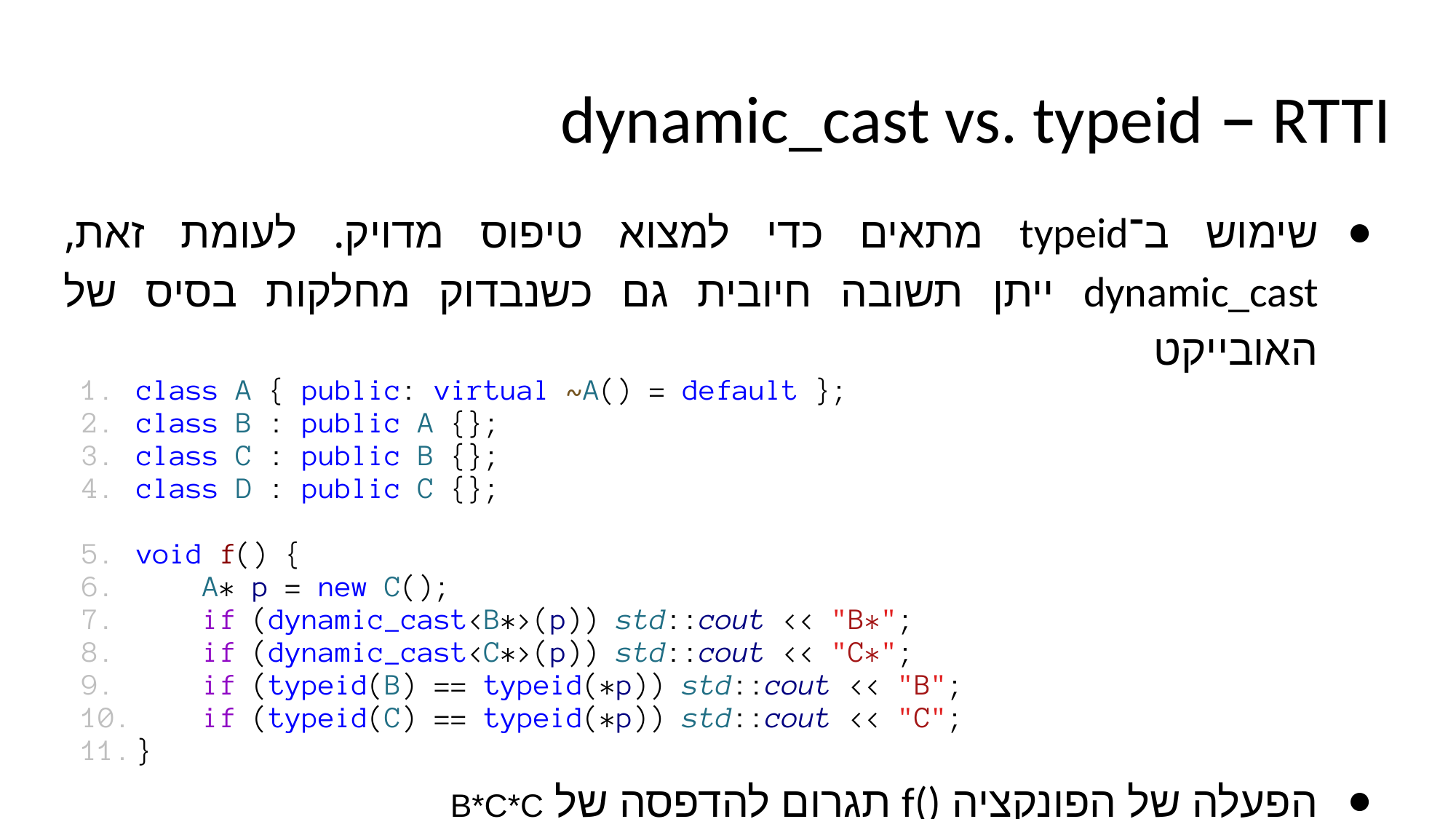

# RTTI – ‏dynamic_cast vs. typeid
שימוש ב־typeid מתאים כדי למצוא טיפוס מדויק. לעומת זאת, dynamic_cast ייתן תשובה חיובית גם כשנבדוק מחלקות בסיס של האובייקט
class A { public: virtual ~A() = default };
class B : public A {};
class C : public B {};
class D : public C {};

void f() {
    A* p = new C();
    if (dynamic_cast<B*>(p)) std::cout << "B*";
    if (dynamic_cast<C*>(p)) std::cout << "C*";
    if (typeid(B) == typeid(*p)) std::cout << "B";
    if (typeid(C) == typeid(*p)) std::cout << "C";
}
הפעלה של הפונקציה f()‎ תגרום להדפסה של B*C*C
ולדליפת זיכרון :)